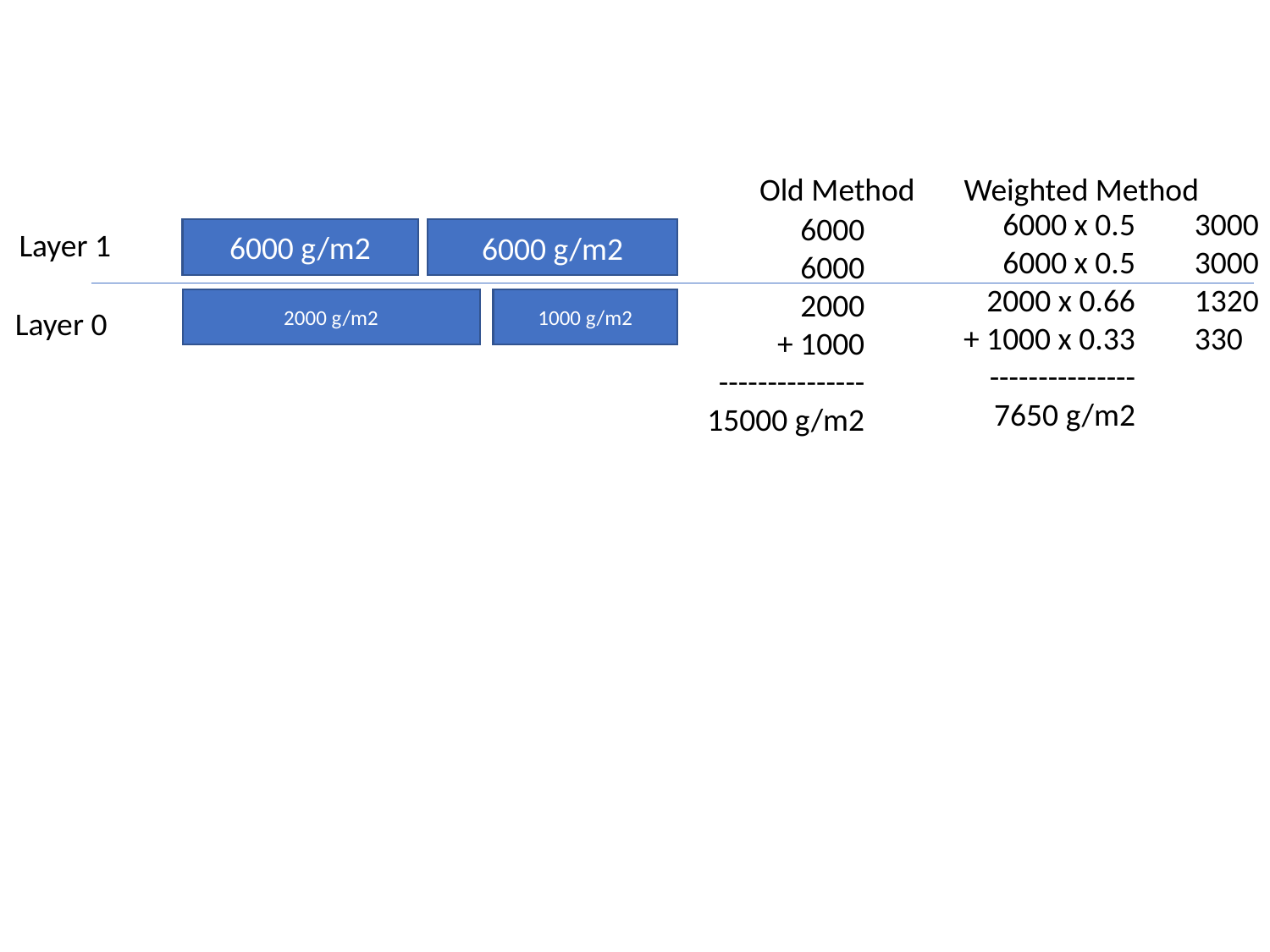

Old Method
Weighted Method
6000 x 0.5
6000 x 0.5
2000 x 0.66
+ 1000 x 0.33
---------------
7650 g/m2
3000
3000
1320
330
6000
6000
2000
+ 1000
---------------
15000 g/m2
Layer 1
6000 g/m2
6000 g/m2
2000 g/m2
1000 g/m2
Layer 0